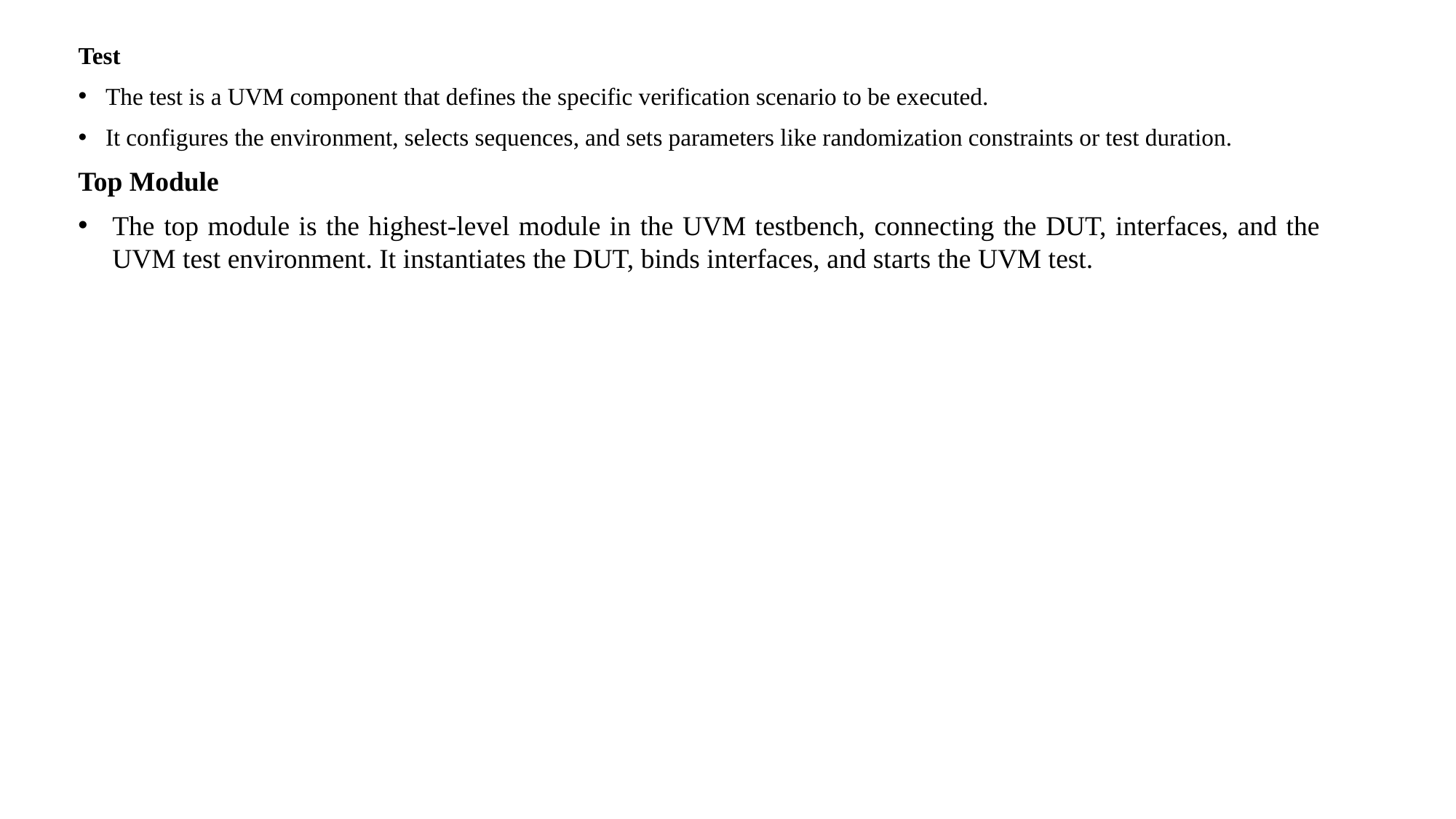

# Test
The test is a UVM component that defines the specific verification scenario to be executed.
It configures the environment, selects sequences, and sets parameters like randomization constraints or test duration.

Top Module
The top module is the highest-level module in the UVM testbench, connecting the DUT, interfaces, and the UVM test environment. It instantiates the DUT, binds interfaces, and starts the UVM test.